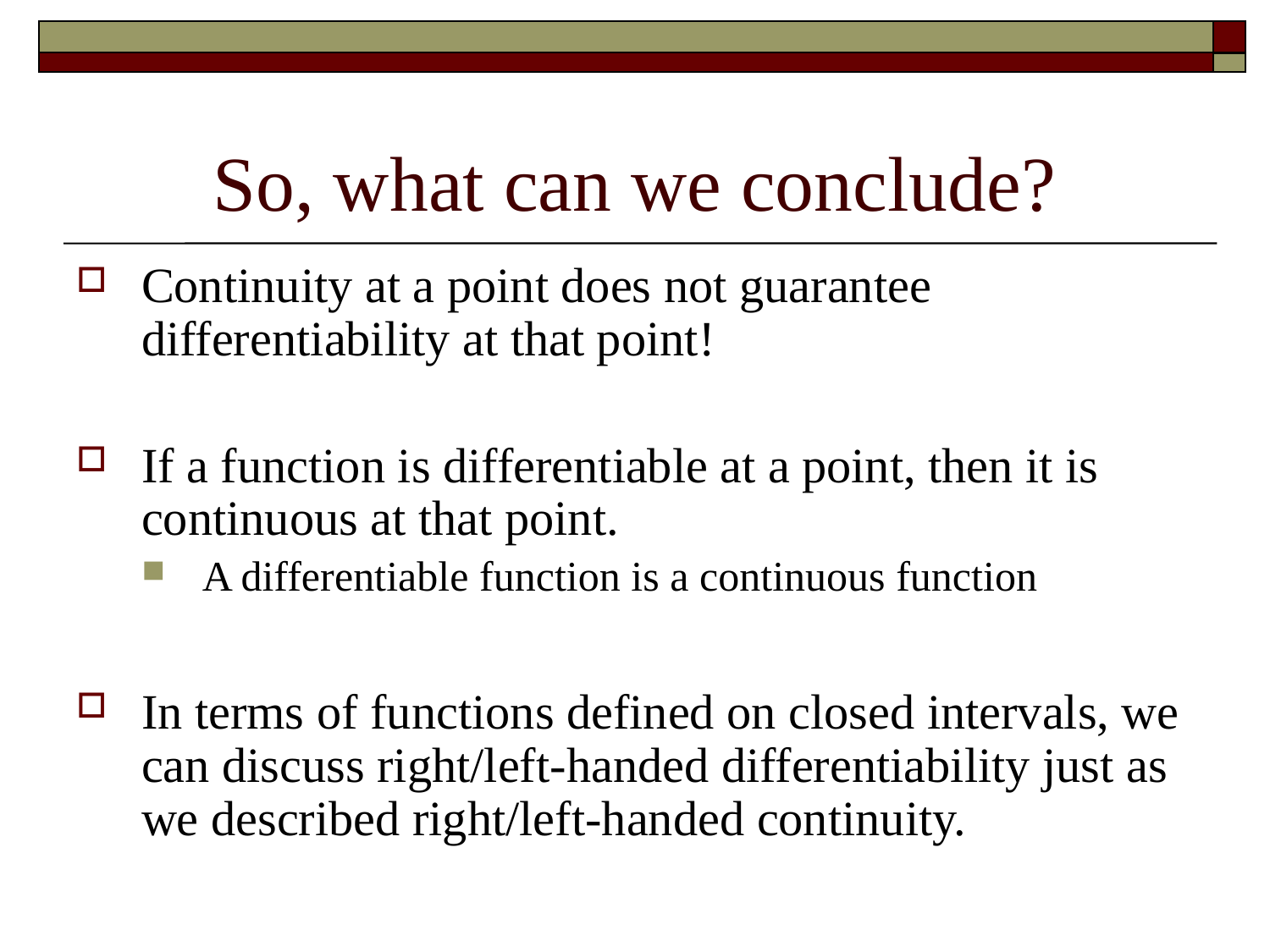

# So, what can we conclude?
Continuity at a point does not guarantee differentiability at that point!

If a function is differentiable at a point, then it is continuous at that point.
A differentiable function is a continuous function

In terms of functions defined on closed intervals, we can discuss right/left-handed differentiability just as we described right/left-handed continuity.